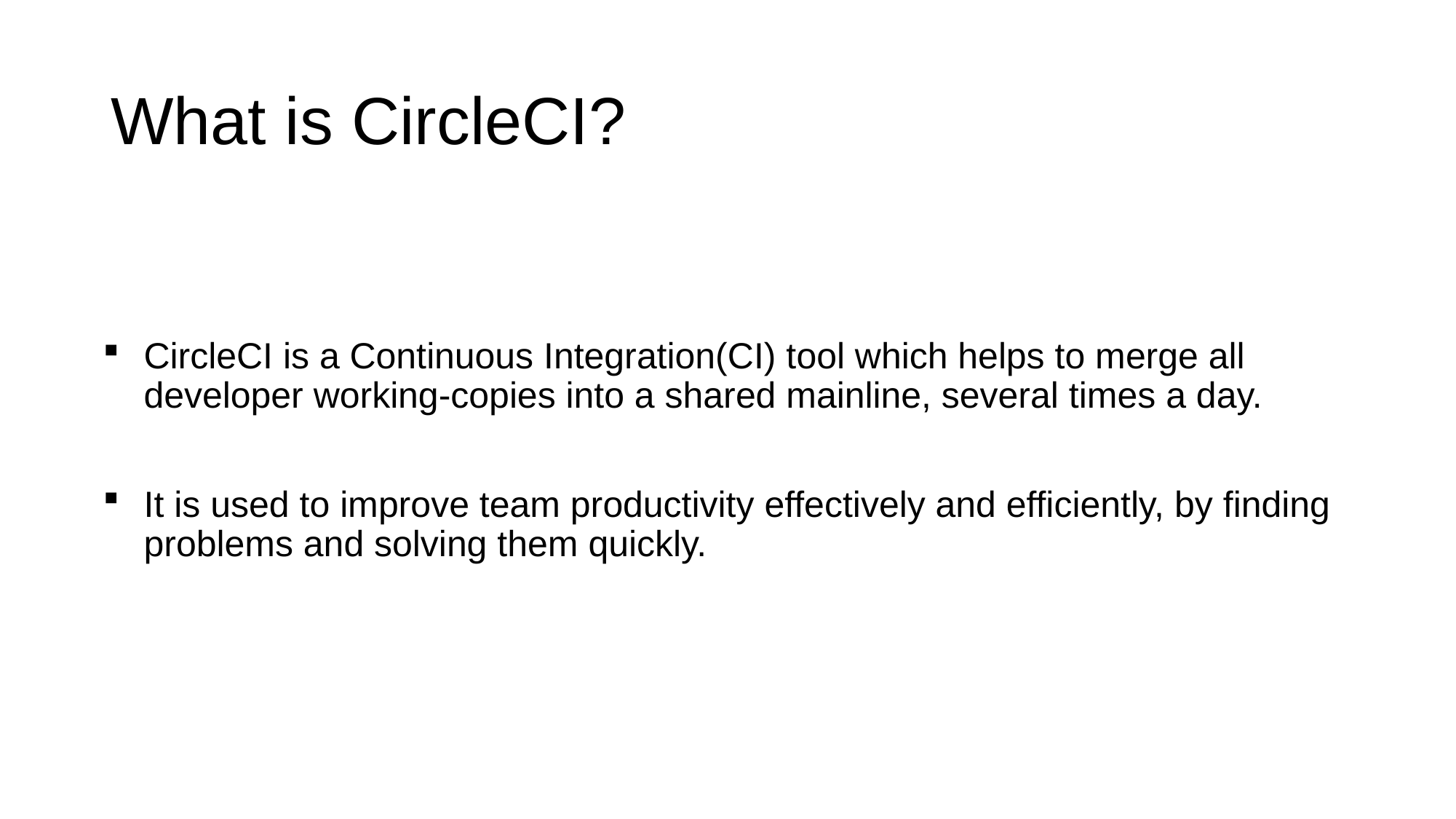

What is CircleCI?
CircleCI is a Continuous Integration(CI) tool which helps to merge all developer working-copies into a shared mainline, several times a day.

It is used to improve team productivity effectively and efficiently, by finding problems and solving them quickly.